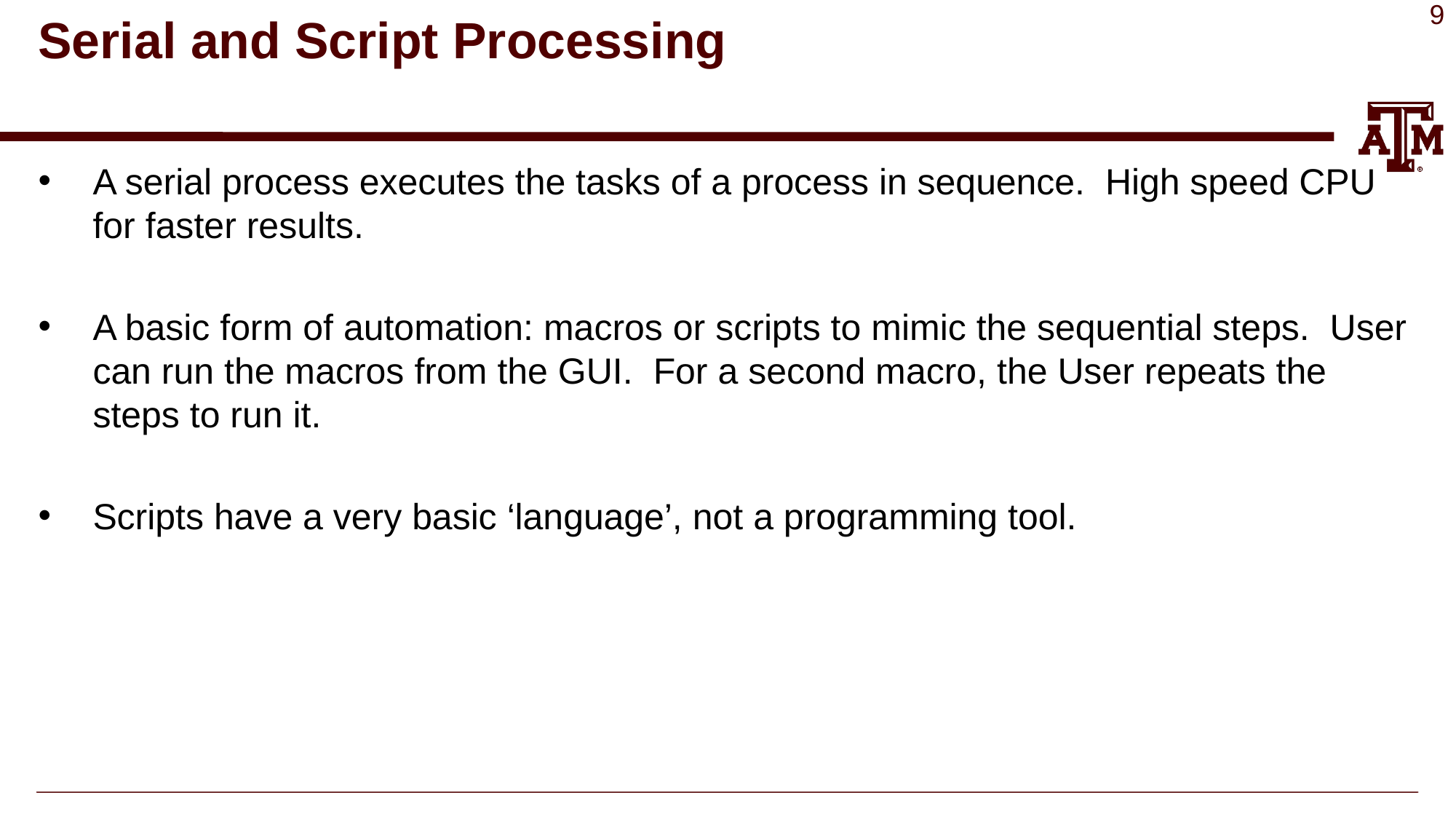

# Serial and Script Processing
A serial process executes the tasks of a process in sequence.  High speed CPU for faster results.

A basic form of automation: macros or scripts to mimic the sequential steps.  User can run the macros from the GUI.  For a second macro, the User repeats the steps to run it.

Scripts have a very basic ‘language’, not a programming tool.

9